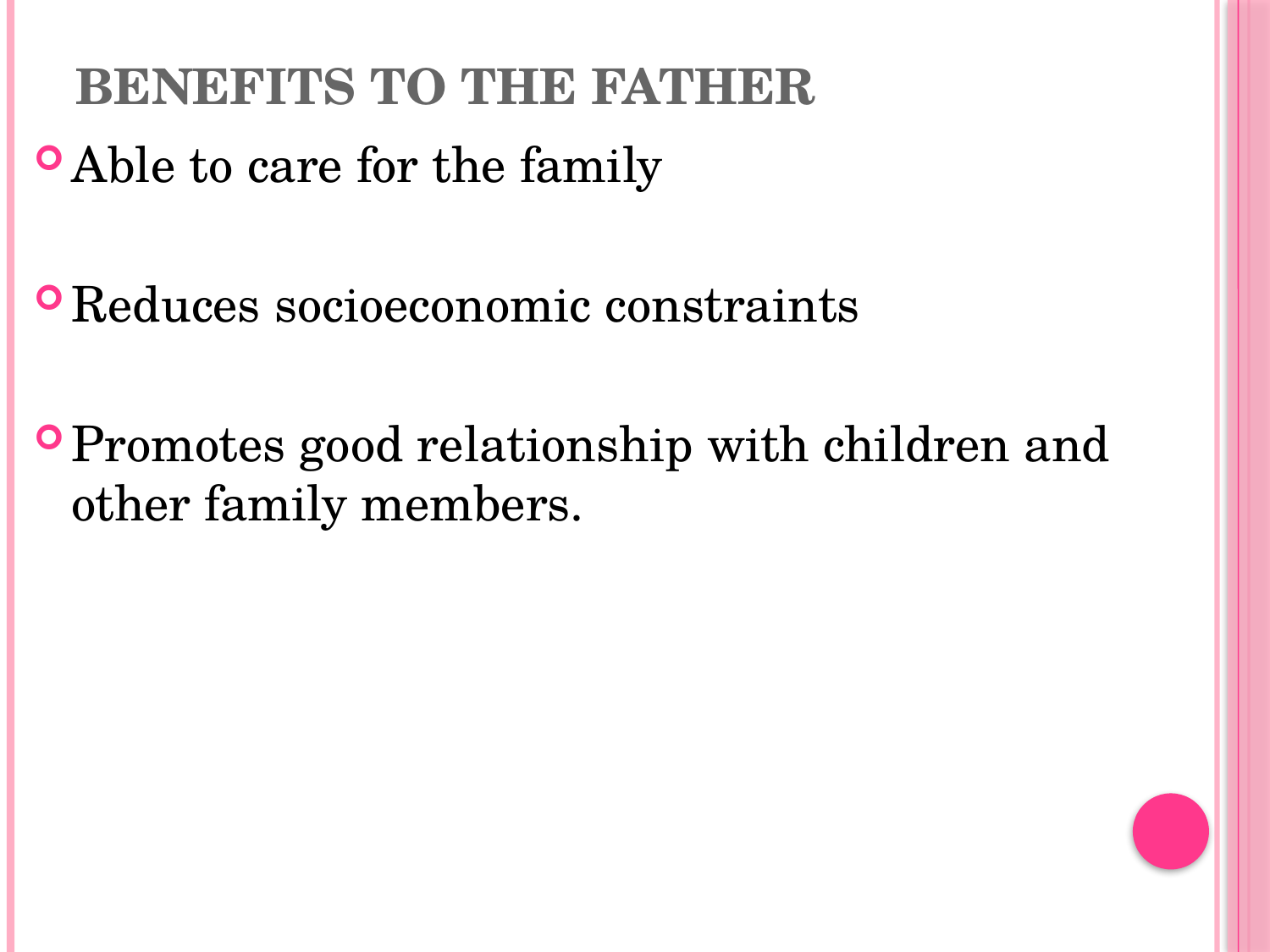

# Benefits to the father
Able to care for the family

Reduces socioeconomic constraints

Promotes good relationship with children and other family members.